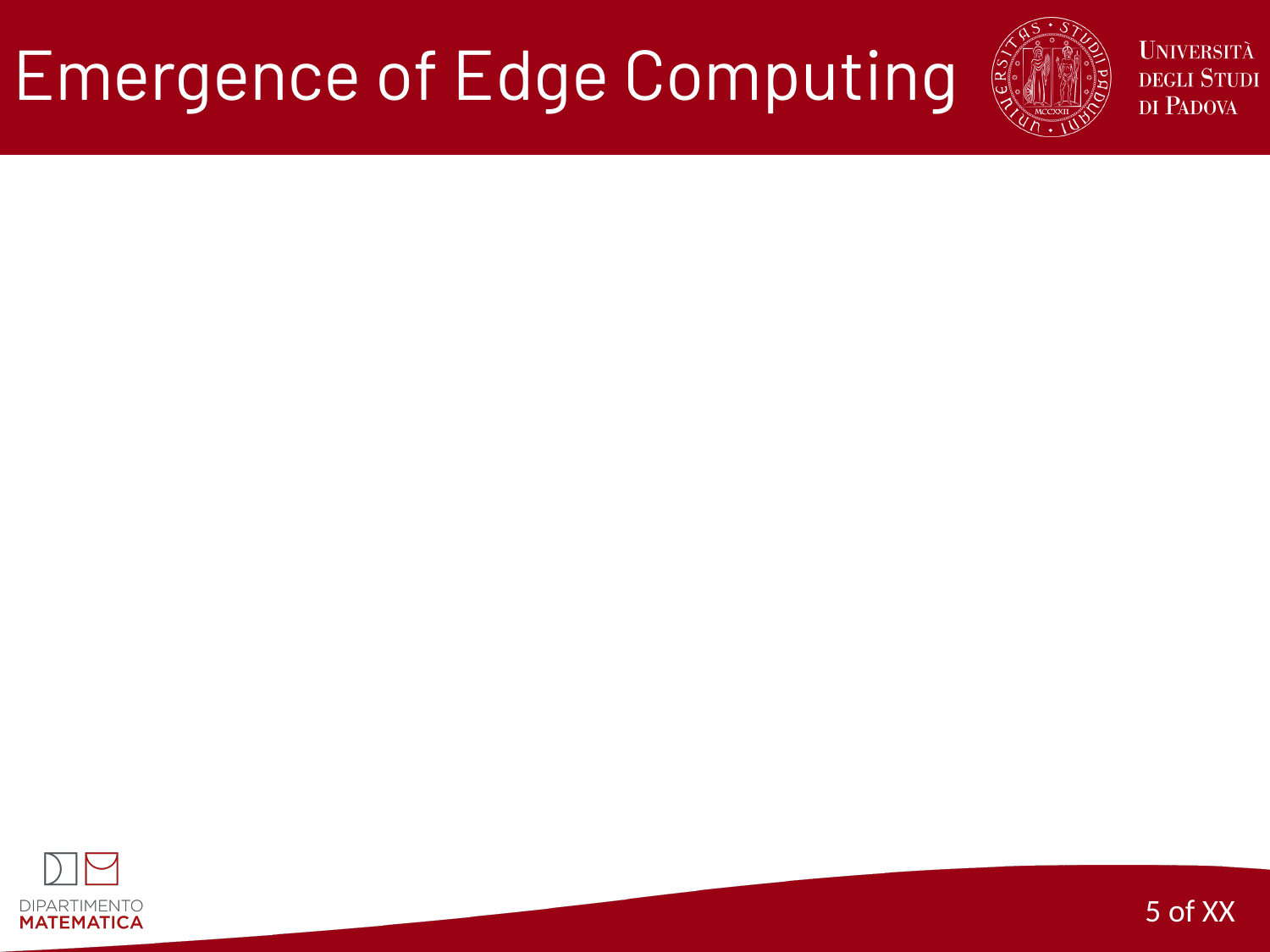

# Emergence of Edge Computing

5 of XX